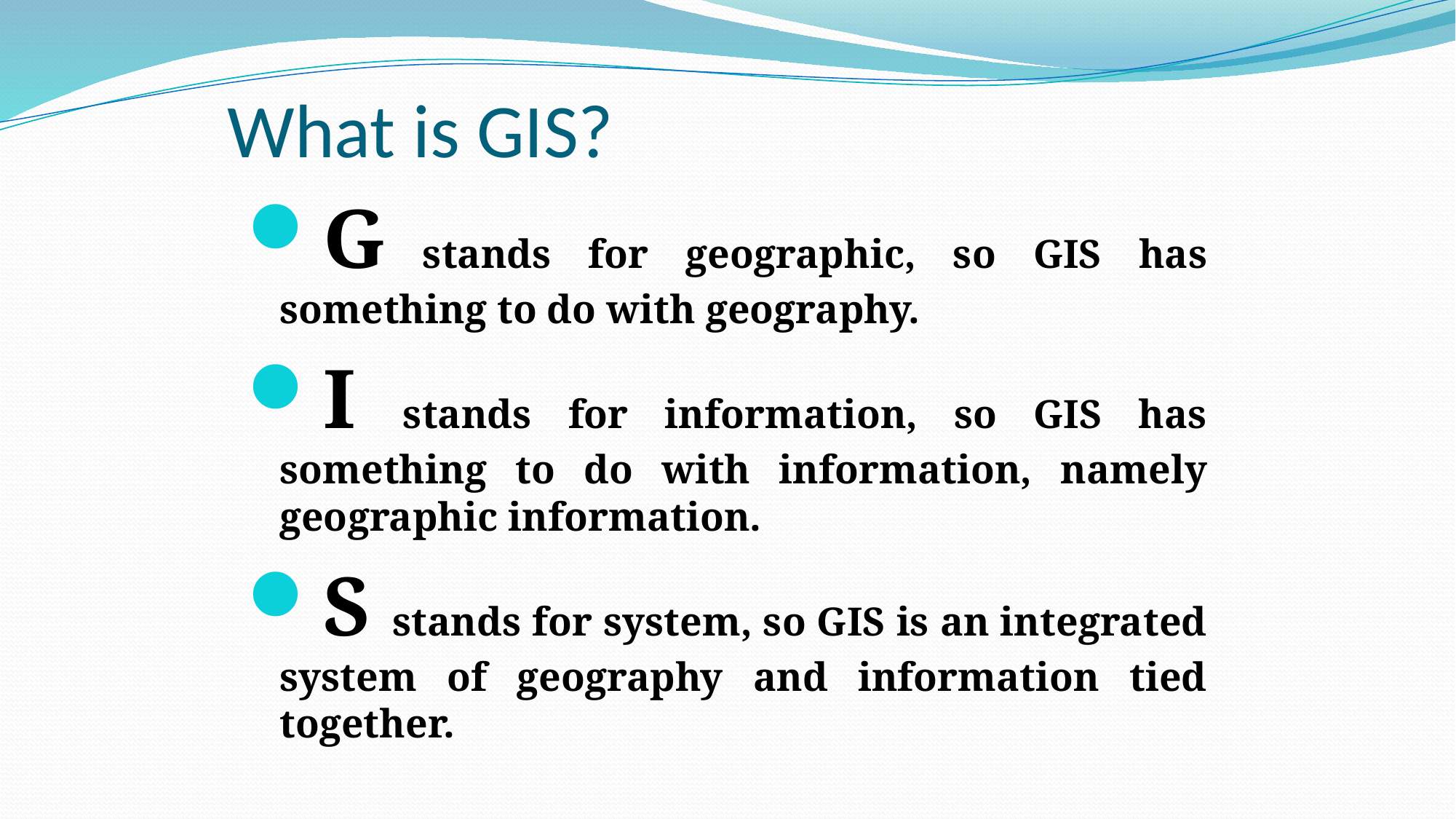

# What is GIS?
G stands for geographic, so GIS has something to do with geography.
I stands for information, so GIS has something to do with information, namely geographic information.
S stands for system, so GIS is an integrated system of geography and information tied together.